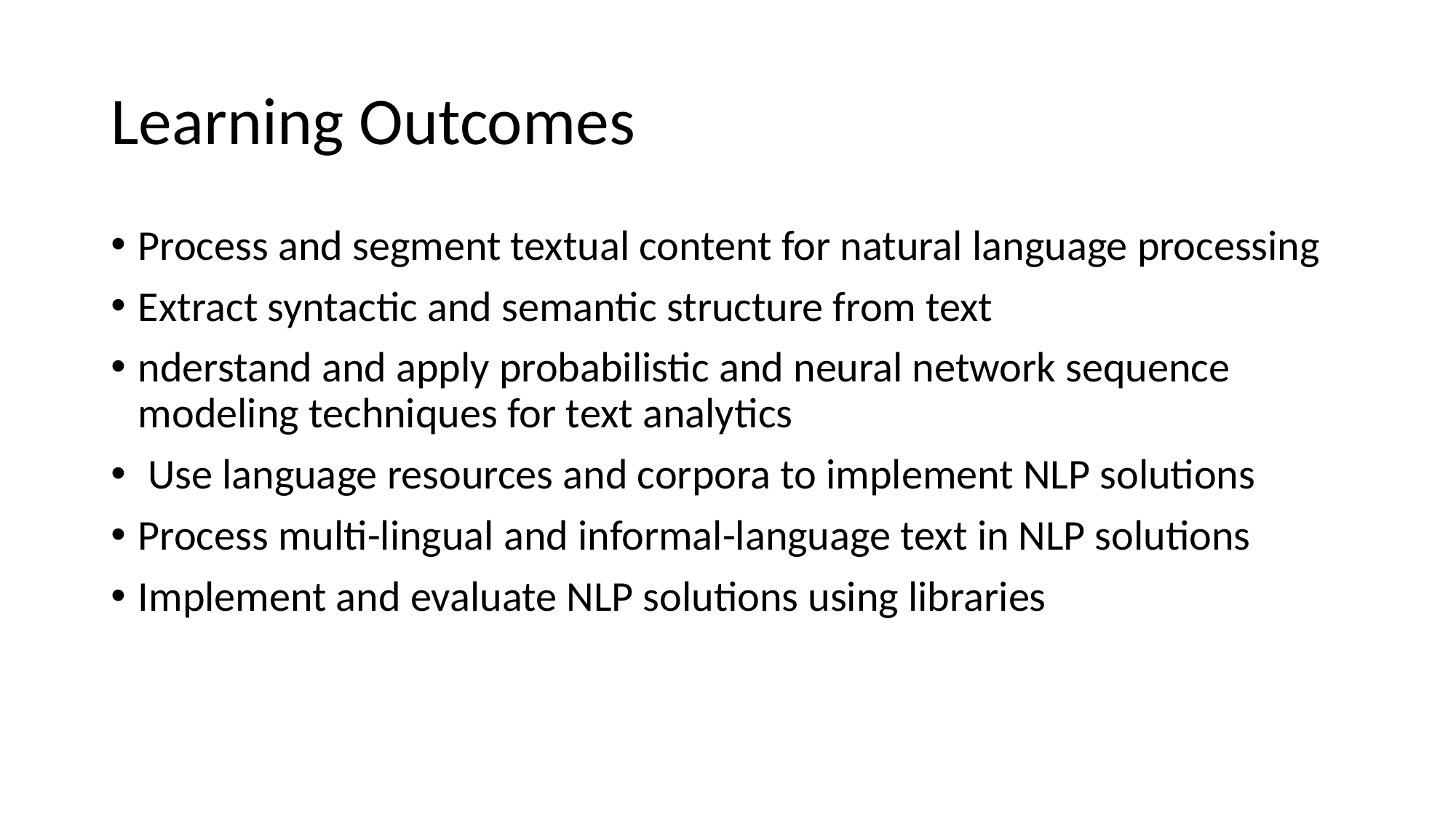

# Learning Outcomes
Process and segment textual content for natural language processing
Extract syntactic and semantic structure from text
nderstand and apply probabilistic and neural network sequence modeling techniques for text analytics
 Use language resources and corpora to implement NLP solutions
Process multi-lingual and informal-language text in NLP solutions
Implement and evaluate NLP solutions using libraries